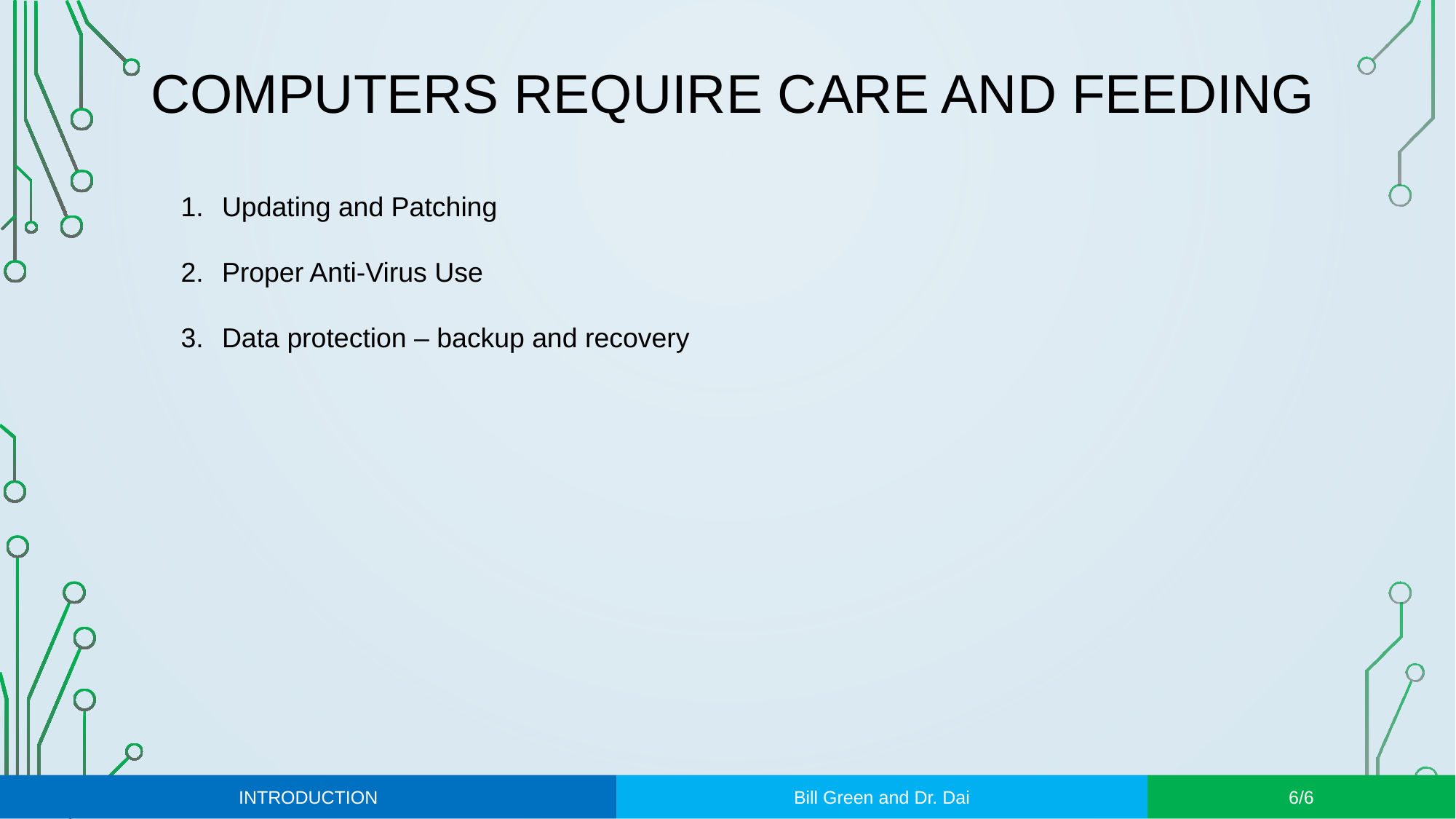

# Computers require care and feeding
Updating and Patching
Proper Anti-Virus Use
Data protection – backup and recovery
Introduction
Bill Green and Dr. Dai
6/6